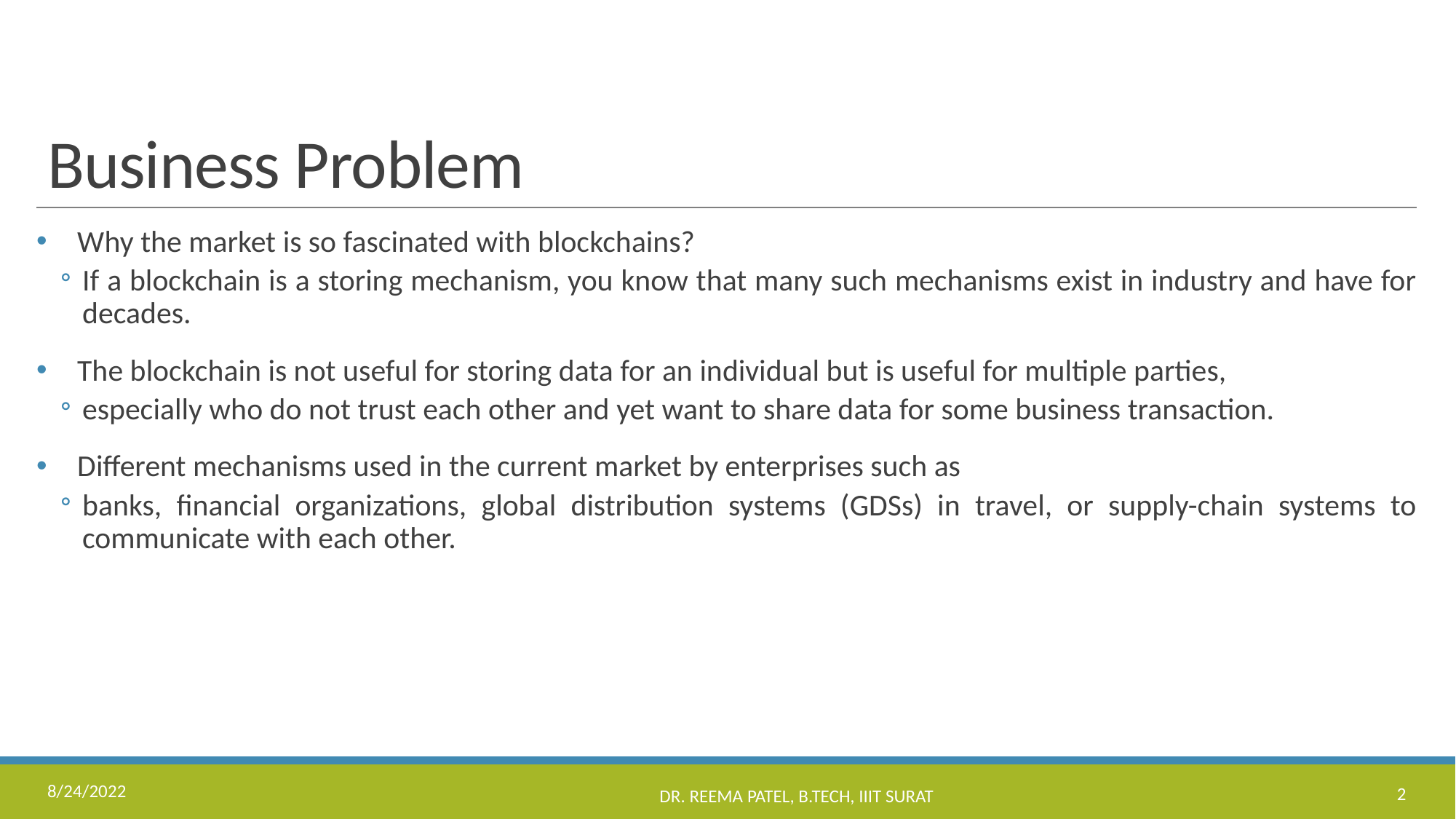

# Business Problem
Why the market is so fascinated with blockchains?
If a blockchain is a storing mechanism, you know that many such mechanisms exist in industry and have for decades.
The blockchain is not useful for storing data for an individual but is useful for multiple parties,
especially who do not trust each other and yet want to share data for some business transaction.
Different mechanisms used in the current market by enterprises such as
banks, financial organizations, global distribution systems (GDSs) in travel, or supply-chain systems to communicate with each other.
8/24/2022
Dr. Reema Patel, B.Tech, IIIT Surat
2